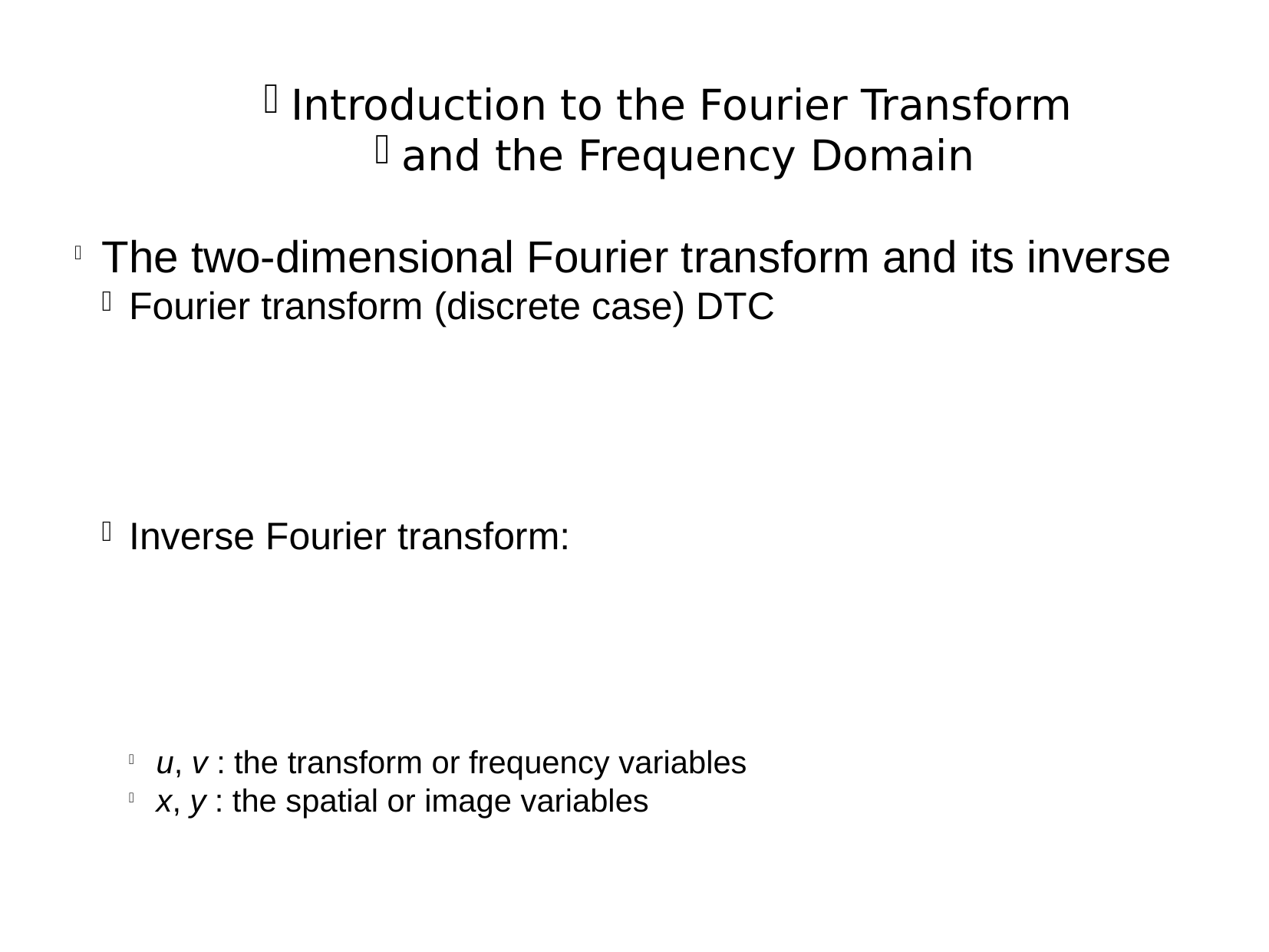

Introduction to the Fourier Transform
and the Frequency Domain
The two-dimensional Fourier transform and its inverse
Fourier transform (discrete case) DTC

Inverse Fourier transform:

u, v : the transform or frequency variables
x, y : the spatial or image variables